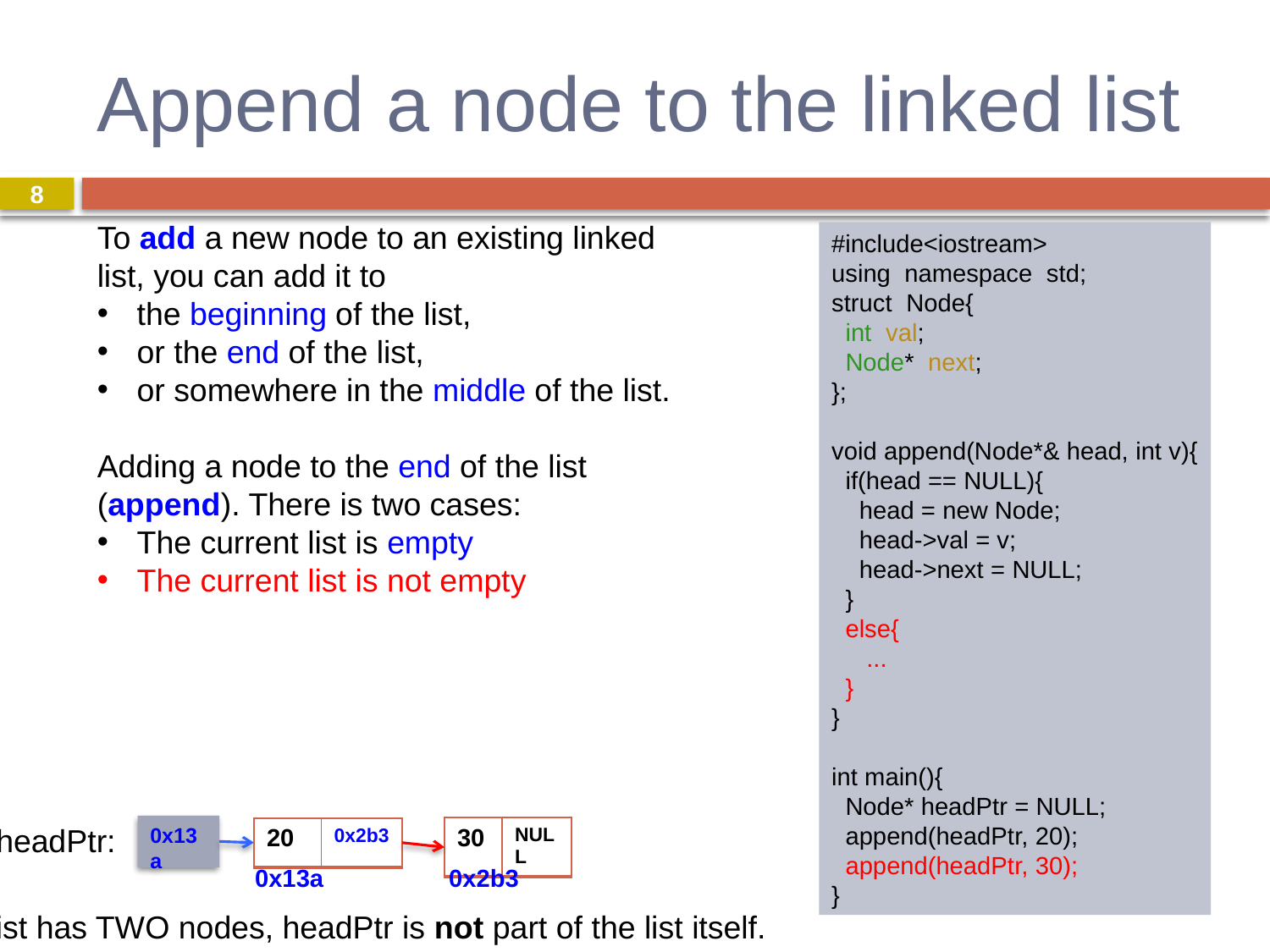

# Append a node to the linked list
8
To add a new node to an existing linked list, you can add it to
the beginning of the list,
or the end of the list,
or somewhere in the middle of the list.

Adding a node to the end of the list (append). There is two cases:
The current list is empty
The current list is not empty

#include<iostream>
using  namespace  std;
struct  Node{
  int  val;
  Node*  next;
};

void append(Node*& head, int v){
  if(head == NULL){
    head = new Node;
    head->val = v;
    head->next = NULL;
  }
  else{
     ...
  }
}

int main(){
  Node* headPtr = NULL;
  append(headPtr, 20);
  append(headPtr, 30);
}
headPtr:
0x13a
| 30 | NULL |
| --- | --- |
| 20 | 0x2b3 |
| --- | --- |
0x2b3
0x13a
List has TWO nodes, headPtr is not part of the list itself.